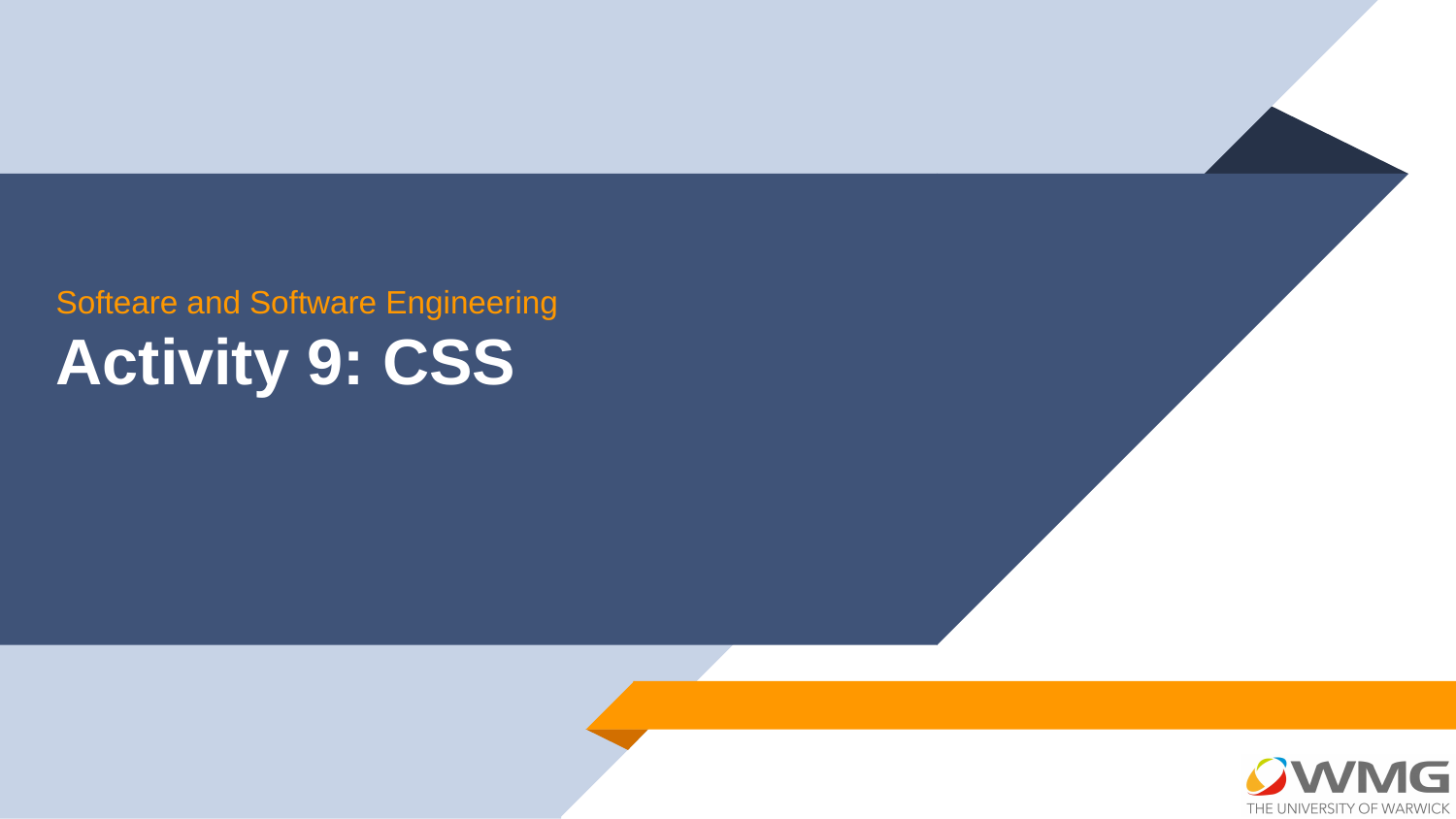

# Softeare and Software Engineering Activity 9: CSS